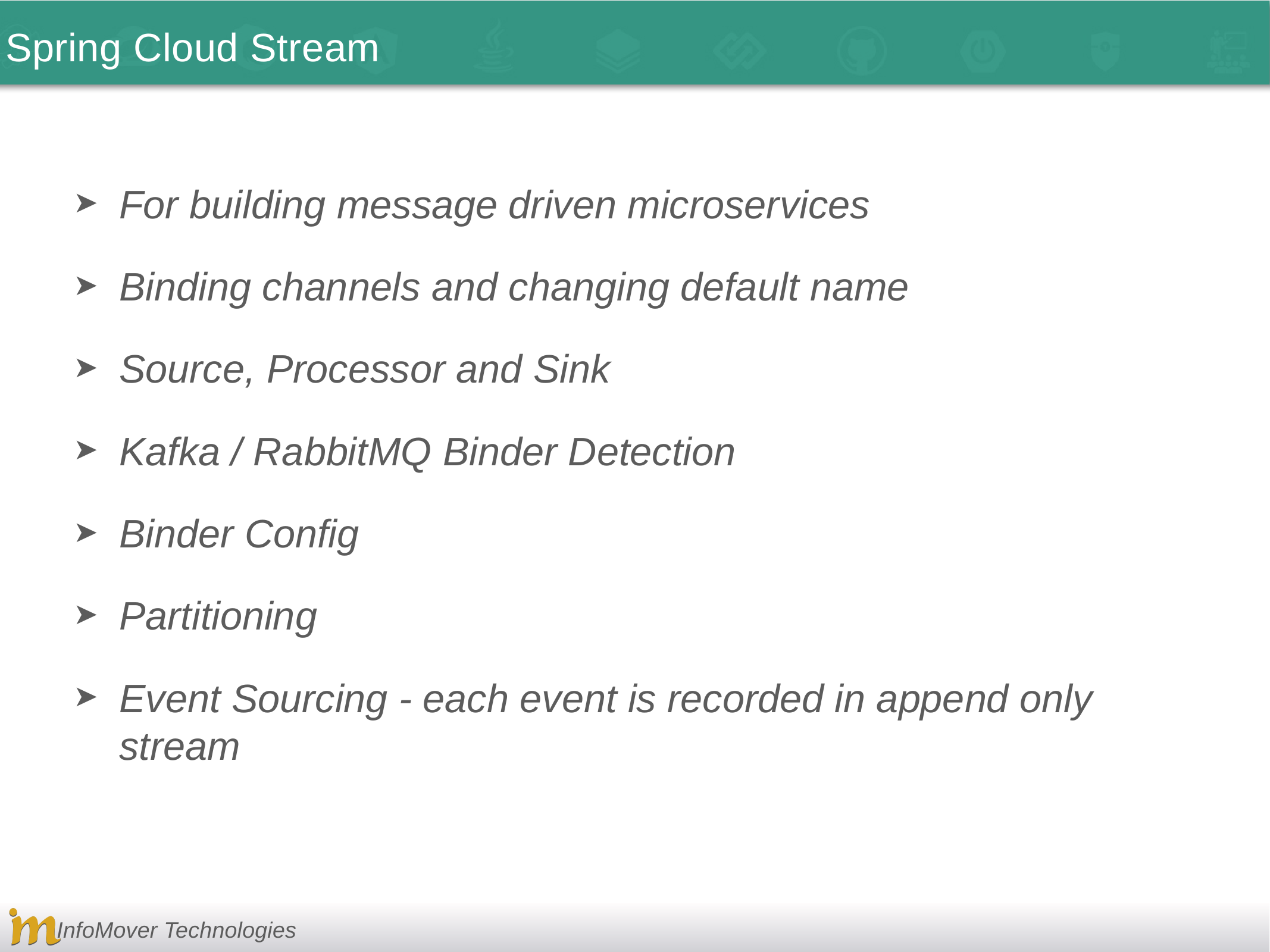

Spring Cloud Stream
For building message driven microservices
Binding channels and changing default name
Source, Processor and Sink
Kafka / RabbitMQ Binder Detection
Binder Config
Partitioning
Event Sourcing - each event is recorded in append only stream